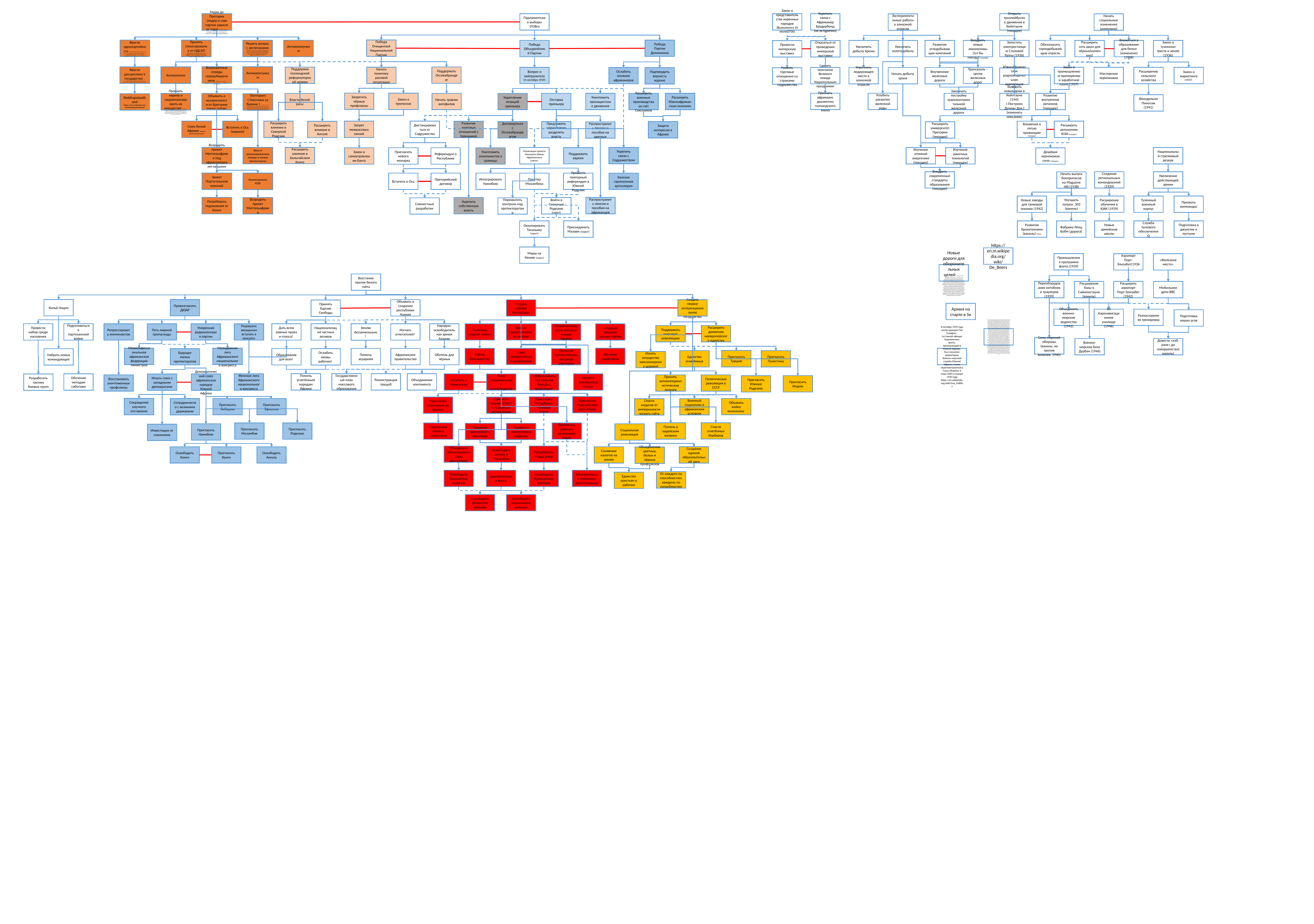

Закон о представительстве коренных народов (Выполнится 10 июля 1936)

Укрепить связи с Африканер Брудербонд (не исторично)
Марш до Претории (лидер и глав партия зависят от года) (кирино: НД на 100 дней, политка +1, автономия +2, фазим +0,1, Африканерская республика)
Парламентские выборы 1938го
Открыть троллейбусное движение в Кейптауне (текущее)
Экспериментальные работы в алмазной отрасли
Начать социальные изменения (изменено)
Победа Очищенной Национальной Партии
Ввести однопартийность (Однако однопартийное государство, за которое выступал Ван Ренсбург , не было принято, а парламентская система — хотя и в пользу националистического правительства — сохранилась.)
Победа Партии Доминиона
Принять спонсирование от НДСАП (Южноафриканское нееврейское национал-социалистическое движение финансировалось НСДАП/АО и получило поддержку среди молодых немцев, южноафриканцев и буров)
Решить вопрос с англичанами (Движение также пыталось заручиться поддержкой белых англоязычных, но без особого успеха. Белые носители английского языка боялись африканеров. национализма и в целом были удовлетворены правительством Герцога и Смэтса .)
Антикоммунизм
Победа Объединённой Партии
Обезопасить горнодобывающую отрасль
Запустить электростанцию Столовой бухты (1936)
Расширить сеть школ для чёрных(изменено)
Вложиться в образование для белых (изменено) (1936)
Закон о туземном тресте и земле (1936)
Увеличить золотодобычу
Развитие угледобывающих компаний
Внедрить новые локомотивы (тут бы поезда) (текущее)
Увеличить добычу Хрома
Отказаться от проведения имперской выставки
Провести имперскую выставку
Вооружённые отряды серорубашечников (кирино: НД -20% время подготовки, орагнизация +8%, военка +1%, решение на дивки рубашек)
Антикапитализм
Ввести дисциплину в государство (Цель Оссевабрандваг — создание однопартийного авторитарного и дисциплинированного государства, в котором люди не позволят себе говорить и делать что им заблагорассудится в ущерб народу и правительству (29 мая 1942). )
Антисемизм
Поддержать Оссевабрандваг
Поддержка голландской реформаторской церкви
Начать политику расовой сегрегации
Вопрос о нейтралитете
(4 сентября 1939)
Трансвааль – центр железных дорог
Мастерские чернокожих
Закон о промышленном примирении и заработной плате (1937)
Расширение сельского хозяйства
Закон о маркетинге (1937)
Ослабить влияние африканеров
Сделать окончание Великого похода Национальным праздником
Упрочнить лидирующее место в алмазной отрасли
Начать добычу урана
Внутренние железные дороги
Подтвердить верность короне
Развить торговые отношения со странами содружества
Южноафриканская радиовещательная корпорация (1936)
Запретить чёрные профсоюзы
Закон о пропусках
Признать африкаанс диалектом голландского языка
Углубить раскопки железной руды
Уничтожить пронацистские движения
Расширить Южноафриканскую колонию
Заложить новые доки в Кейптауне (1945 г.Построен Дункан Док.) (изменить описание)
Развитие внутренних регионов (текущее)
Объявить о независимости от Британии (кирино: свобода)
Власть белой расы
Начать травлю ангофилов
Укрепление позиций премьера
Отставка премьера
Расширить военные производства за счёт Союзников
Закончить постройку трансконтинентальной железной дороги
Прогнать евреев и национализировать их имущество (грышемде якобы предназначались для защиты митингов южноафриканского нацистского движения, но на самом деле это были банды, избивавшие противников движения. Грышемде также разрушили некоторые синагоги и запугали евреев . Поскольку Гришемде занимал такое важное место в южноафриканском нееврейском национал-социалистическом движении, это движение вскоре стало широко известно как Гришемде.)
Reddingsdaadbond (https://af.m.wikipedia.org/wiki/Reddingsdaadbond)
Stormjaers ( Охотники за бурями ) (военизированного крыла ОБ. Характер Stormjaers был подтвержден клятвой, которую приносили новые рекруты: «Если я отступлю, стреляйте в меня. Если я упаду, отомстите за меня. Если я атакую, следуйте за мной» ( африкаанс : As ek omdraai, skiet my. As ek val, wrek my. As ek storm, volg my ). [ 7 ] Этот девиз первоначально приписывается французскому роялисту Анри де ла Рошжаклену в 1793 году, но также был популярным лозунгом фашистов Бенито Муссолини в 1930-х годах.)
Винодельни Пинотаж (1941)
Союз белой Африки (кирино: одноимённый альянс)
Вступить в Ось (кирино)
Расширить влияние в Северной Родезии
Запрет межрасовых связей
Дистанцироваться от Содружества
Расширить автономию ЮЗА (текущее)
Вложения в пятую провинцию (текущее)
Расширить влияние в Анголе
Развитие торговых отношений с Германией
Защита интересов в Африке
Договориться с Оссевабрандвагом
Предложить чернокожим разделить власть
Расширить университет Претории (текущее)
Распространить пенсии и пособия на цветных
Возродить проект Миттельафрики под африкаанерским началом
Ввести военизированные отряды в малые протектораты
Расширить влияние в Бельгийском Конго
Укрепить связи с Содружеством
Поддержать евреев
Реализация проекта «Большого Южно-Африканского союза»
Национальный стрелковый резерв
Изучение атомной энергетики (текущее)
Изучение ракетных технологий (текущее)
Закон о самоуправлении банту
Пригласить нового монарха
Референдум о Республике
Уничтожить коммунистов у границы
Дешёвая чернокожая сила (текущее)
Создание региональных командований (1939)
Внедрить современные стандарты образования (текущее)
Увеличение действующей армии
Начать выпуск боеприпасов на Magazine Hill (1938)
Захват Португальских колоний
Аннексировать ЮЗА
Интегрировать Намибию
Покупка Мозамбика
Провести повторный референдум в Южной Родезии
Капская гарнизонная артиллерия
Вступить в Ось
Преторийский договор
Улучшить патрон .303 (ваниль)
Новые заводы для танковой техники (1942)
Расширение обучения в ЮАК (1939)
Туземный военный корпус
Призвать коммандос
Потребовать подчинения от Конго
Распространить пенсии и пособия на африканцев
Возродить проект Миттельафрики
Укрепить собственную власть
Войти в Северную Родезию (скрыт)
Совместные разработки
Перехватить контроль над протекторатами
Оккупировать Таганьику (скрыт)
Присоединить Малави (скрыт)
Развитие бронетехники (ваниль) (1942)
Фабрика Ленц Бобм (дорога)
Новые армейские школы
Служба тылового обеспечения Q
Подготовка в джунглях и пустыни
Марш на Кению (скрыт)
https://en.m.wikipedia.org/wiki/De_Beers
Промышленная программа флота (1939)
Аэропорт Порт-Элизабет(1936)
«Железное место»
Новые дороги для оборонительных целей (Хотя количество чернокожих рабочих росло и в 1930-е годы существовала значительная организация, их положение в производстве заметно изменилось только во время Второй мировой войны, когда они заменили белых, которые добровольно пошли на службу в армию. Увеличилось количество небольших мастерских, чтобы заменить ранее импортированные товары, ускорилось строительство дорог для потенциальных оборонных целей, а производство золота было увеличено для оплаты британской военной машины. Действительно, часть монет была отправлена ​​​​прямо в США за счет Великобритании. Сельское хозяйство также расширилось, чтобы прокормить войска в Африке, на экспорт в Западную Африку и на местный рынок. Все это были области увеличения занятости чернокожих.)
Восстание против белого гнёта
Переоборудование китобоев и траулеров (1939)
Мобильное депо ВВС
Расширение базы в Саймонстауне (ваниль)
Расширить аэропорт Порт-Элизабет (1942)
Копьё Нации
Провозгласить ДЮАР
Объявить о создании республики Азания
Создать первое интернациональное государство
Создать чёрную Республику
Принять Хартию Свободы
Армия на старте в 5к
Объединить военно-морские ведомства (1942)
80 Аэронавигационное училище (1946)
Разносторонняя тренировка
Подготовка наших асов
Провести набор среди населения
Подготовиться к партизанской войне
Репрессировать коммунистов
Путь мирной пропаганды
Умеренная радикализация партии
Разрешить женщинам вступать в конгресс
Политика родной земли
Ввести однопартийную систему
Дать всем равные права и голоса!
Национализация частных активов
Изгнать угнетателей!
Народно-освободительная армия Азании
Землю безземельным!
Создание женской секции партии
Национализировать ресурсы южной Африки
Поддержать мировую революцию
Расширить движение неевропейского единства
В начале 1940 года NEAS установил уровень набора в 8000 чернокожих солдат, но к 1941 году требования резко изменились, и NEAS рассчитывал на уровень 60 000 человек. [1] : 26 Вербовка закончилась в 1943 году, когда союзники одержали верх над силами Оси в Северной Африке, и потребность в этих типах войск уменьшилась. [1] : 26 Цифры различаются по окончательным уровням: 77 239 по оценке UDF и другие как высокие 80 479, которые могут включать новобранцев, которые были отклонены. [4] : 77 Цифры показывают, что самый высокий набор пришелся из Трансвааля: 52 037 человек, в основном из-за засухи в Северном Трансваале, 9 555 человек из Капской провинции, 7 366 человек из Натала, 4 522 человека из Оранжевого Свободного государства и 7 000 человек из Юго-Западной Африки. [4] : 77 Тридцать процентов новобранцев прибыли из городских районов Южной Африки, а остальные семьдесят процентов прибыли из сельской местности. [1] : 44Первоначальный набор осуществлялся с помощью плакатов и фильмов. Плакаты с вербовкой часто размещались в общественных местах, часто посещаемых чернокожими мужчинами. [1] : 27 Использовались также пропагандистские вербовочные фильмы, на которых были показаны новобранцы, проходящие обучение, с использованием передвижных кинофургонов, которые демонстрировали фильмы в черных районах страны. [1] : 27 Были предприняты попытки использовать уполномоченных по рождению для вербовки чернокожих, но они были скорее препятствием для процесса, поскольку большинство чернокожих с самого начала не доверяли им. [1] : 27. Частные компании пытались способствовать найму своих чернокожих сотрудников, но это не одобрялось белыми владельцами. [1] : 27Другой метод заключался в том, чтобы обратиться к чернокожим вождям в сельской местности и с помощью денежных поощрений заставить их приказать некоторым из своих людей подписать документы о вербовке. [1] : 29 Этот метод был открыт для злоупотреблений со стороны вождей при выборе того, кто должен идти, а также для мошеннических практик получения государственных денег с последующим отказом в предоставлении рекрутов. [1] : 31Были также вопросы, касающиеся восприятия войны и ожиданий их роли в Военном корпусе туземцев. Большинство сельских чернокожих мало понимали, что такое война в Европе, и некоторые потенциальные новобранцы ожидали, что их обучение будет включать изучение новой профессии, исключенной из законов о расовой занятости внутри страны. [1] : 38Низкая заработная плата также мешала найму. Как и в гражданской жизни, ставки заработной платы были основаны на расе, при этом чернокожие находились в самом низу шкалы, при этом базовая заработная плата в корпусе устанавливалась на уровне 1 шиллинга 6 пенсов в день для неженатых военнослужащих и тех, у кого есть иждивенцы, 2 шиллинга 3 пенса в отличие от основных белых солдат, которые платили по 5 шиллингов в день. [1] : 40 Высшим званием, которое могли получить черные войска, был сержант. [1] : 44 Другим препятствием был отказ низших белых чинов подчиняться приказам черного солдата более высокого ранга. [1] : 45 Это можно было бы преодолеть только в том случае, если бы белый офицер дал разрешение черному солдату. [1] : 38
Силы морской обороны (ваниль, но против конвоев, 1940)
Военно-морская база Дурбан (1946)
Довести «кэб-рэнк» до совершенства(ваниль)
Межконфессиональная африканская федерация министров
Молодежная лига Африканского национального конгресса
Женские профсоюзы
Власть большинства
Совет неевропейских профсоюзов
В октябре 1939 года контр-адмирал Гай Галифакс , отставной офицер Королевского флота, проживающий в Южной Африке, был назначен директором Военно-морской службы Южной Африки, позже переименованной в Силы обороны в море (SDF) в январе 1940 года https://en.wikipedia.org/wiki/Guy_Hallifax
Африканское правительство
Обитель для чёрных
Помочь аграриям
Провести коллективизацию среди фермеров
Образование для всех!
Будущее малых протекторатов
Ослабить оковы рабочих!
Набрать новых командующих
Пригласить Турцию
Пригласить Палестину
Единство угнетённых
Изъять имущество миссионерских церквей
Помочь угнетённым народам Африки
Государственный план массового образования
Реконструкция трущоб
Объединение континента
Женская лига Африканского национального конгресса
Пустить Умсебензи в массы
Обучение методам саботажа
Вступить в Коминтерн
Мобилизовать все силы на борьбу с фашизмом!
Лига национального освобождения
Разработать тактику боевых групп
Искать союз с западными демократами
Демократический союз африканских народов Южной Африки
Восстановить уничтоженные профсоюзы
Принять антиимпериалистические лозунги
Политическая революция в СССР
Пригласить Индию
Пригласить Южную Родезию
Пригласить Родезийскую республику
Пригласить Республику Намибия (новое)
Принести независимость туземным республикам
Пригласить советников из Кремля
Сокращение научного отставания
Объявить войну колонизму
Пригласить Эфиопию
Пригласить Либерию
Сотрудничество с великими державами
Военный социализм в африканских условиях
Спасти индусов от империалистического гнёта
Спасти угнетённых берберов
Помочь в еврейском вопросе
Пригласить Родезию
Программа обмена студентами
Пригласить рабочую республику Конго
Пригласить Мозамбик
Принести коммунизм в Намибию
Принести коммунизм в Родезию
Пригласить Намибию
Социальная революция
Инвестиции от союзников
Объединить Южноафриканскую республику
Освободить Анголу и Мозамбик
Потребовать Мадагаскар
Создание единой образовательной лиги
Освободить Конго
Пригласить Конго
Освободить Анголу
Снижение налогов на землю
Объединение цветных, белых и чёрных профсоюзов
Освободить Британские колонии
Деколонизация Конго
Освободить Французские колонии
Объединиться с союзными республиками
От каждого по способностям, каждому по потребностям
Единство крестьян и рабочих
Освободить Испанские колонии
Освободить Итальянские колонии